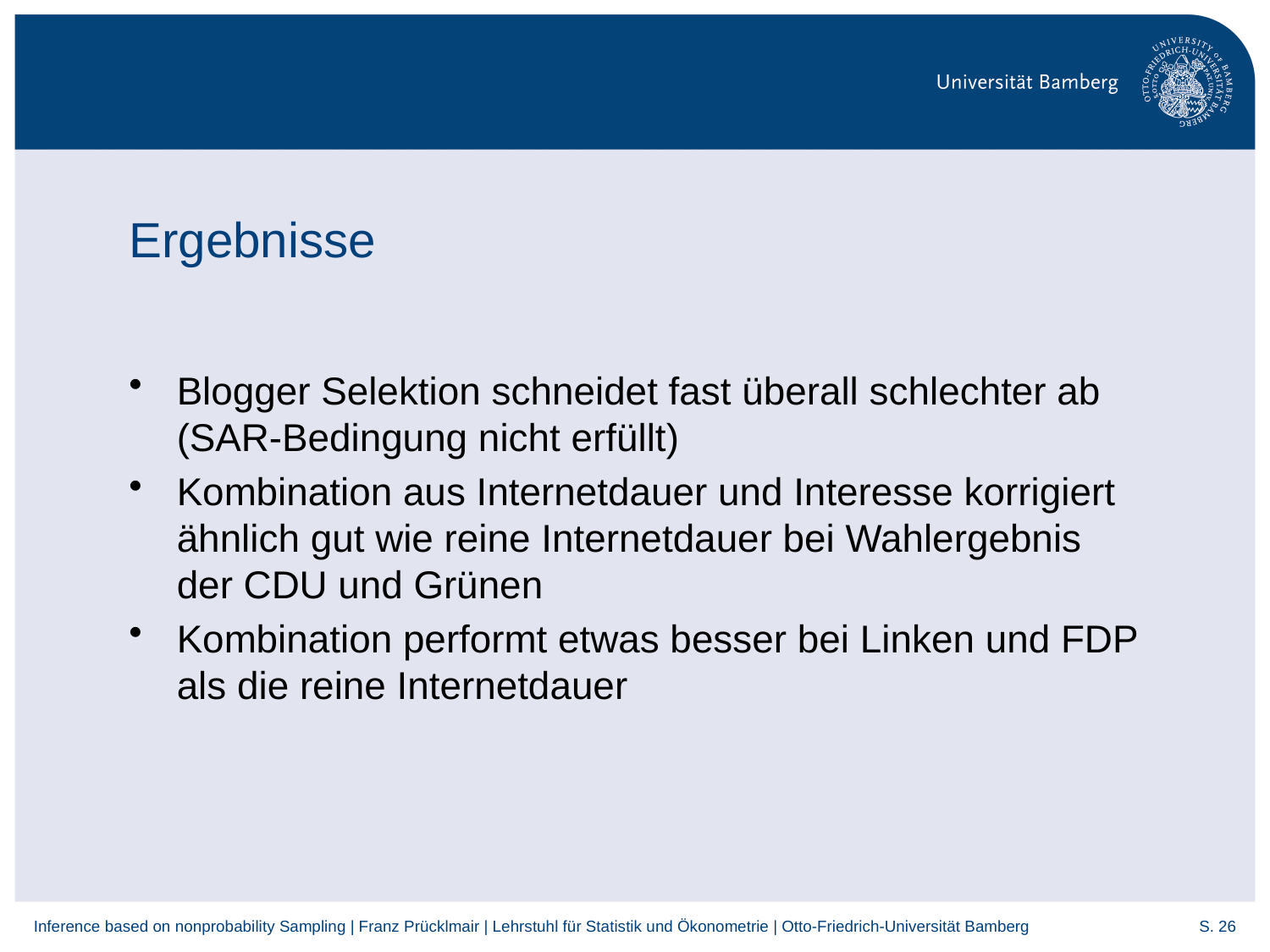

# Ergebnisse
Blogger Selektion schneidet fast überall schlechter ab (SAR-Bedingung nicht erfüllt)
Kombination aus Internetdauer und Interesse korrigiert ähnlich gut wie reine Internetdauer bei Wahlergebnis der CDU und Grünen
Kombination performt etwas besser bei Linken und FDP als die reine Internetdauer